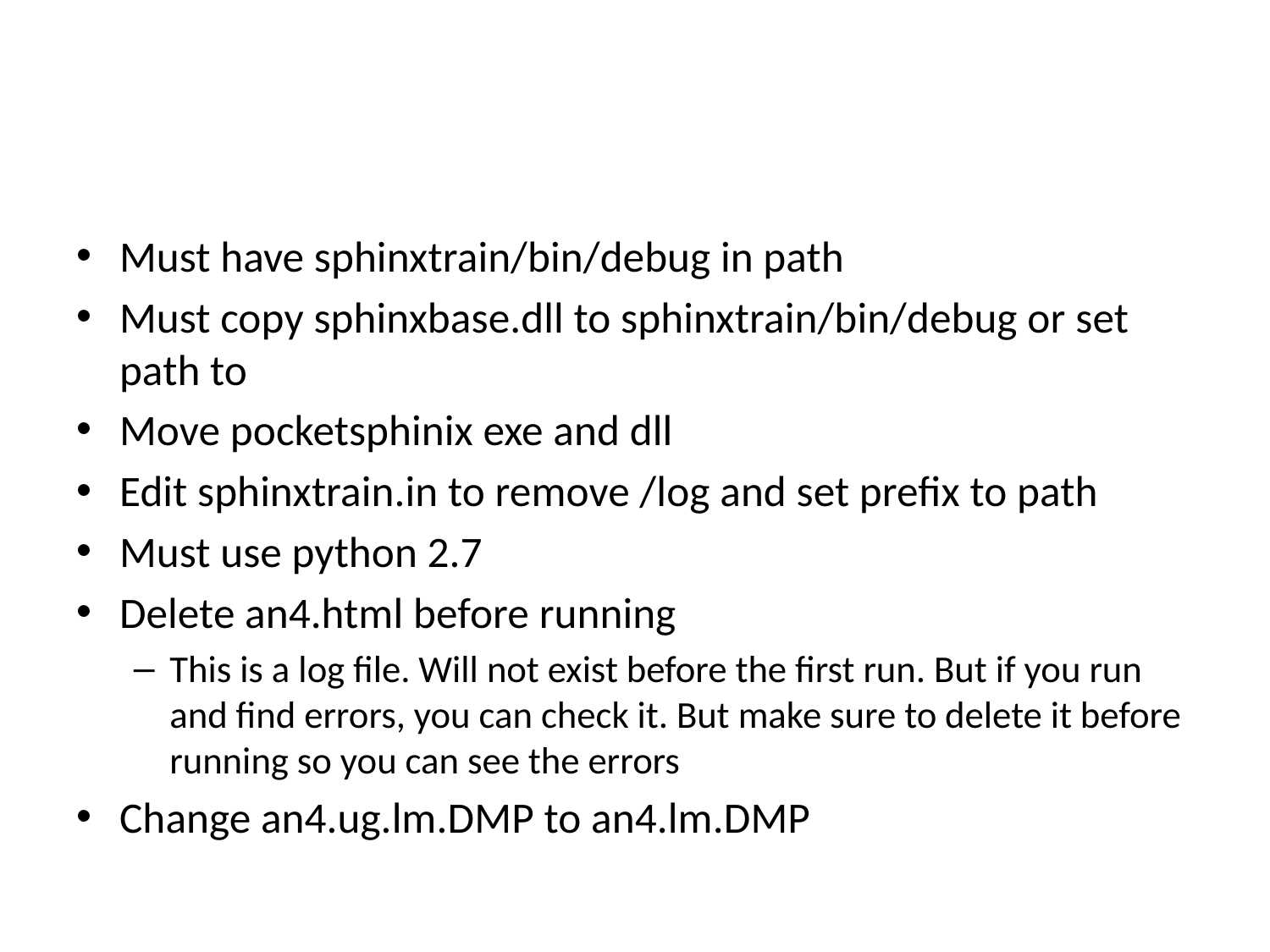

#
Must have sphinxtrain/bin/debug in path
Must copy sphinxbase.dll to sphinxtrain/bin/debug or set path to
Move pocketsphinix exe and dll
Edit sphinxtrain.in to remove /log and set prefix to path
Must use python 2.7
Delete an4.html before running
This is a log file. Will not exist before the first run. But if you run and find errors, you can check it. But make sure to delete it before running so you can see the errors
Change an4.ug.lm.DMP to an4.lm.DMP